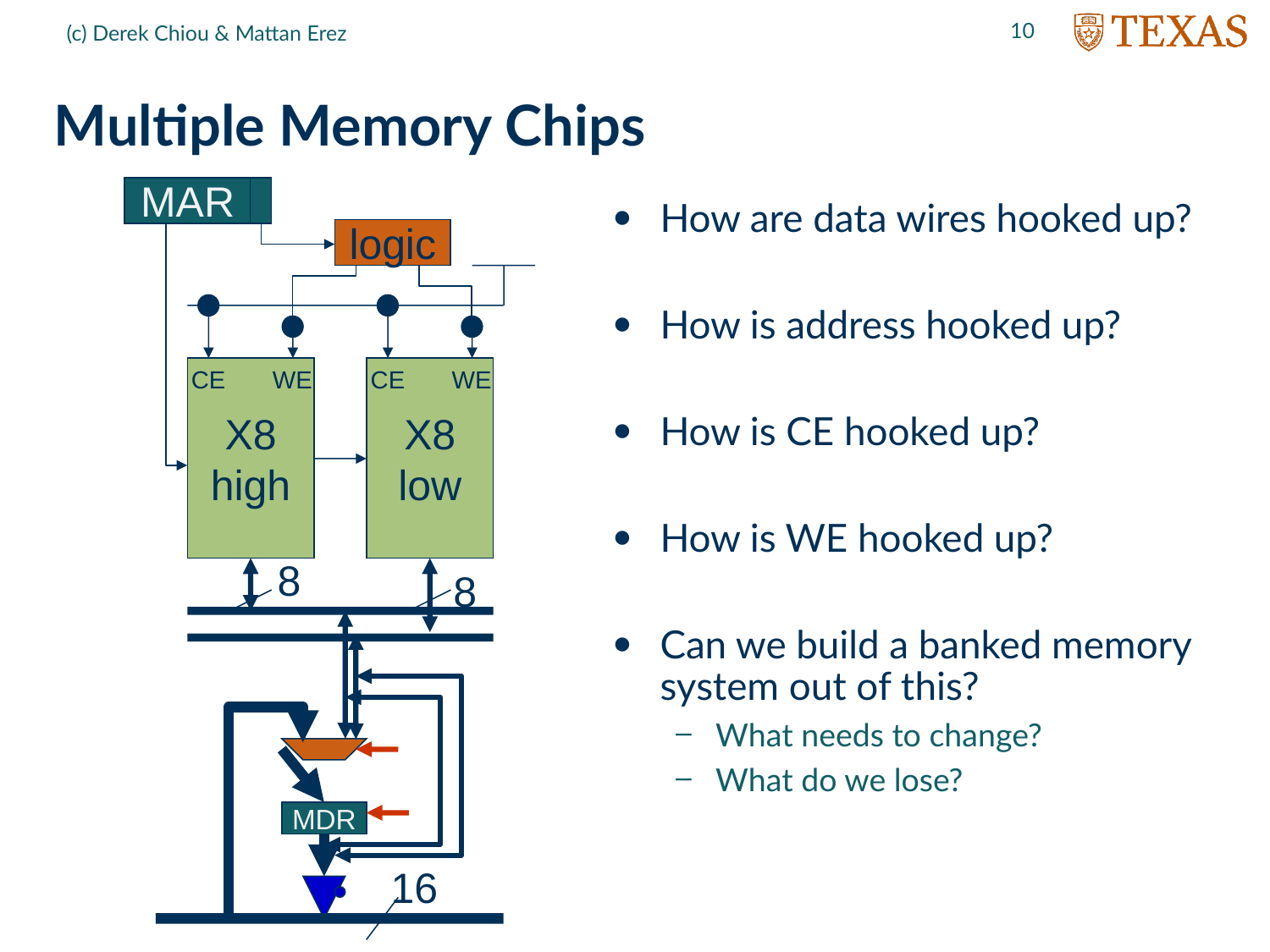

10
(c) Derek Chiou & Mattan Erez
# Multiple Memory Chips
15:1
MAR
0

How are data wires hooked up?

How is address hooked up?

How is CE hooked up?

How is WE hooked up?

Can we build a banked memory system out of this?
What needs to change?
What do we lose?
logic

CE
X8
high
WE
CE
X8
low
WE

8

8

MDR

16